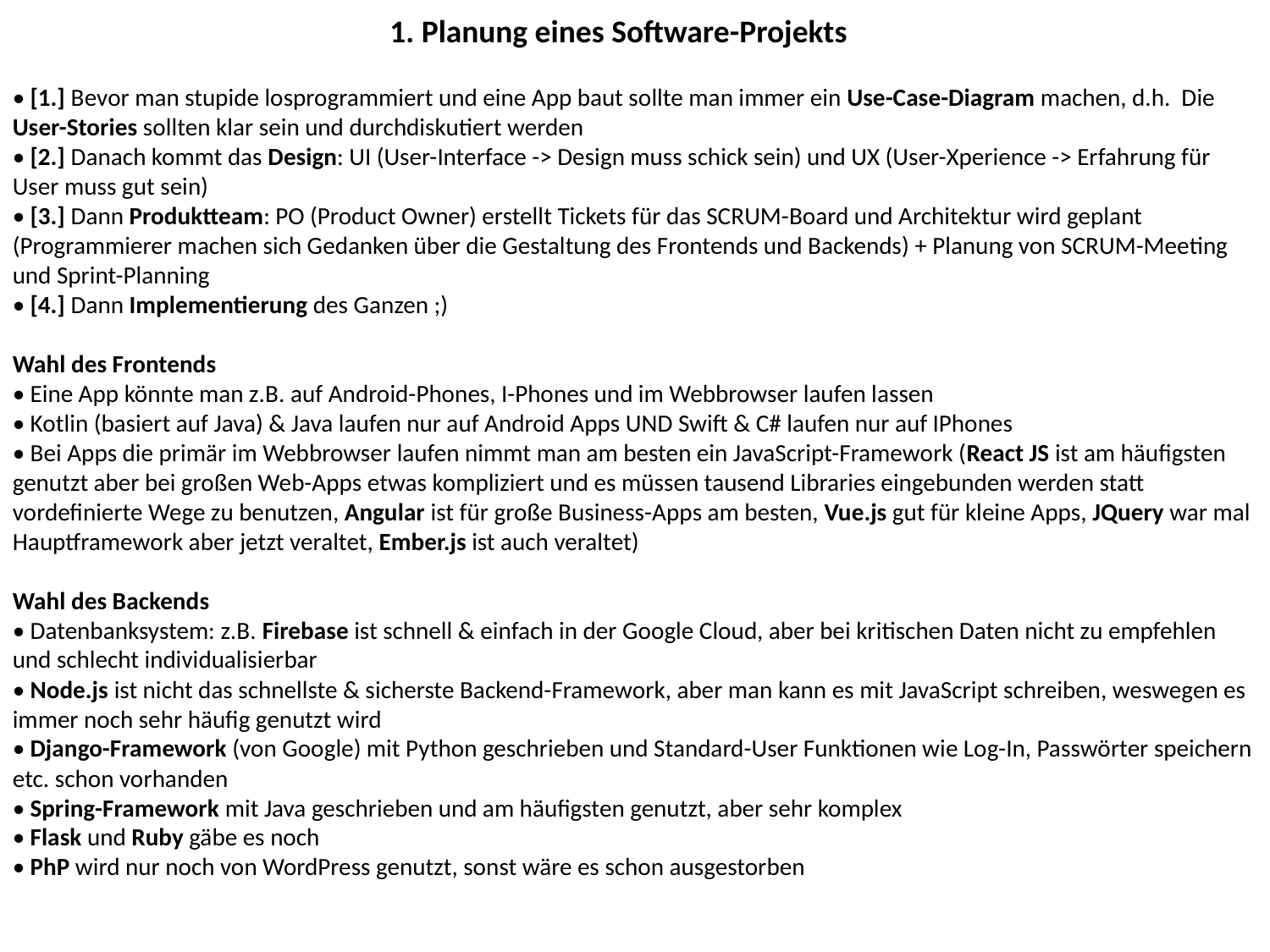

1. Planung eines Software-Projekts
• [1.] Bevor man stupide losprogrammiert und eine App baut sollte man immer ein Use-Case-Diagram machen, d.h.  Die User-Stories sollten klar sein und durchdiskutiert werden
• [2.] Danach kommt das Design: UI (User-Interface -> Design muss schick sein) und UX (User-Xperience -> Erfahrung für User muss gut sein)
• [3.] Dann Produktteam: PO (Product Owner) erstellt Tickets für das SCRUM-Board und Architektur wird geplant (Programmierer machen sich Gedanken über die Gestaltung des Frontends und Backends) + Planung von SCRUM-Meeting und Sprint-Planning
• [4.] Dann Implementierung des Ganzen ;)

Wahl des Frontends
• Eine App könnte man z.B. auf Android-Phones, I-Phones und im Webbrowser laufen lassen
• Kotlin (basiert auf Java) & Java laufen nur auf Android Apps UND Swift & C# laufen nur auf IPhones
• Bei Apps die primär im Webbrowser laufen nimmt man am besten ein JavaScript-Framework (React JS ist am häufigsten genutzt aber bei großen Web-Apps etwas kompliziert und es müssen tausend Libraries eingebunden werden statt vordefinierte Wege zu benutzen, Angular ist für große Business-Apps am besten, Vue.js gut für kleine Apps, JQuery war mal Hauptframework aber jetzt veraltet, Ember.js ist auch veraltet)

Wahl des Backends
• Datenbanksystem: z.B. Firebase ist schnell & einfach in der Google Cloud, aber bei kritischen Daten nicht zu empfehlen und schlecht individualisierbar
• Node.js ist nicht das schnellste & sicherste Backend-Framework, aber man kann es mit JavaScript schreiben, weswegen es immer noch sehr häufig genutzt wird
• Django-Framework (von Google) mit Python geschrieben und Standard-User Funktionen wie Log-In, Passwörter speichern etc. schon vorhanden
• Spring-Framework mit Java geschrieben und am häufigsten genutzt, aber sehr komplex
• Flask und Ruby gäbe es noch
• PhP wird nur noch von WordPress genutzt, sonst wäre es schon ausgestorben